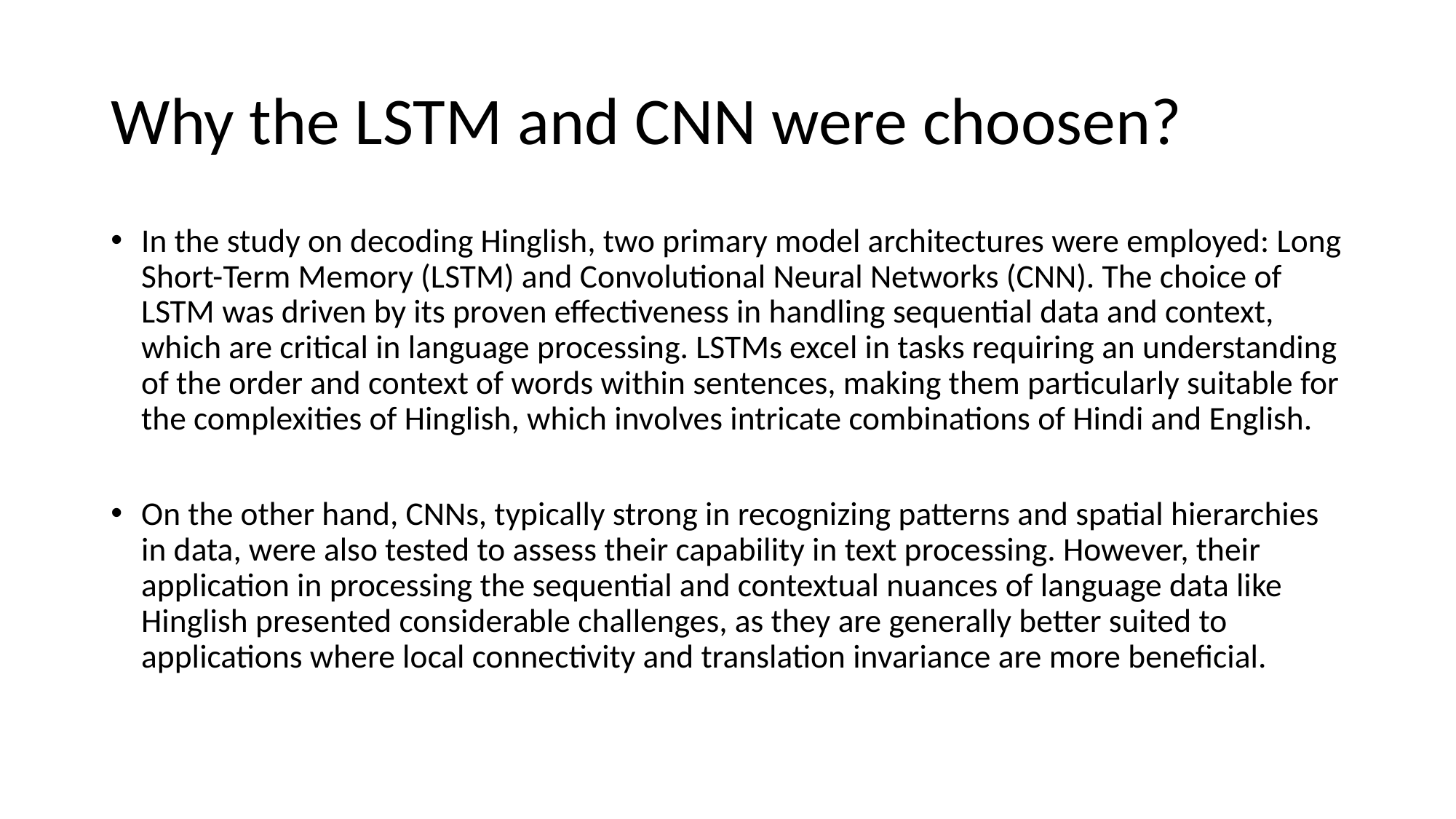

# Why the LSTM and CNN were choosen?
In the study on decoding Hinglish, two primary model architectures were employed: Long Short-Term Memory (LSTM) and Convolutional Neural Networks (CNN). The choice of LSTM was driven by its proven effectiveness in handling sequential data and context, which are critical in language processing. LSTMs excel in tasks requiring an understanding of the order and context of words within sentences, making them particularly suitable for the complexities of Hinglish, which involves intricate combinations of Hindi and English.

On the other hand, CNNs, typically strong in recognizing patterns and spatial hierarchies in data, were also tested to assess their capability in text processing. However, their application in processing the sequential and contextual nuances of language data like Hinglish presented considerable challenges, as they are generally better suited to applications where local connectivity and translation invariance are more beneficial.